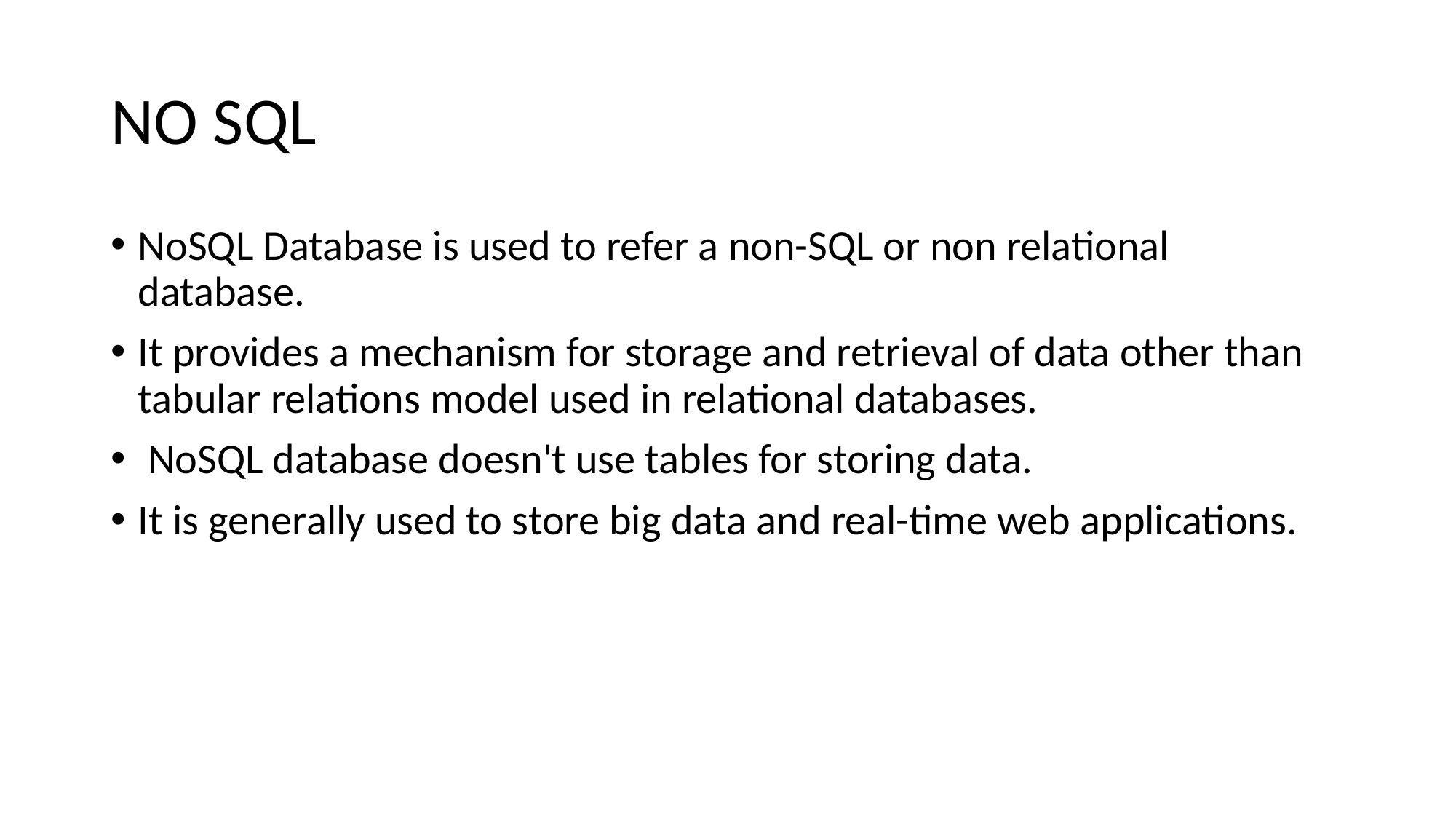

# NO SQL
NoSQL Database is used to refer a non-SQL or non relational database.
It provides a mechanism for storage and retrieval of data other than tabular relations model used in relational databases.
 NoSQL database doesn't use tables for storing data.
It is generally used to store big data and real-time web applications.